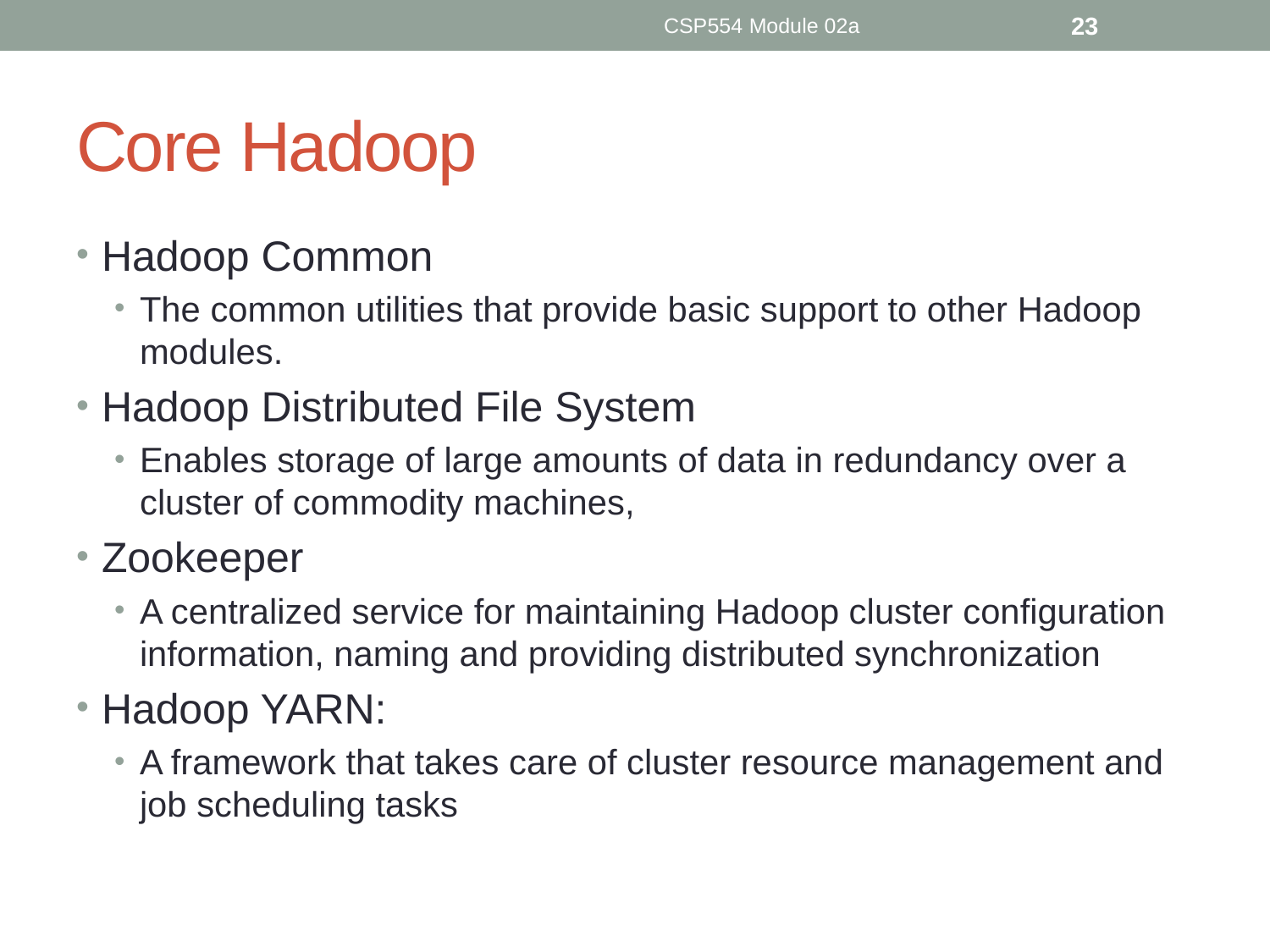

CSP554 Module 02a
23
# Core Hadoop
Hadoop Common
The common utilities that provide basic support to other Hadoop modules.
Hadoop Distributed File System
Enables storage of large amounts of data in redundancy over a cluster of commodity machines,
Zookeeper
A centralized service for maintaining Hadoop cluster configuration information, naming and providing distributed synchronization
Hadoop YARN:
A framework that takes care of cluster resource management and job scheduling tasks